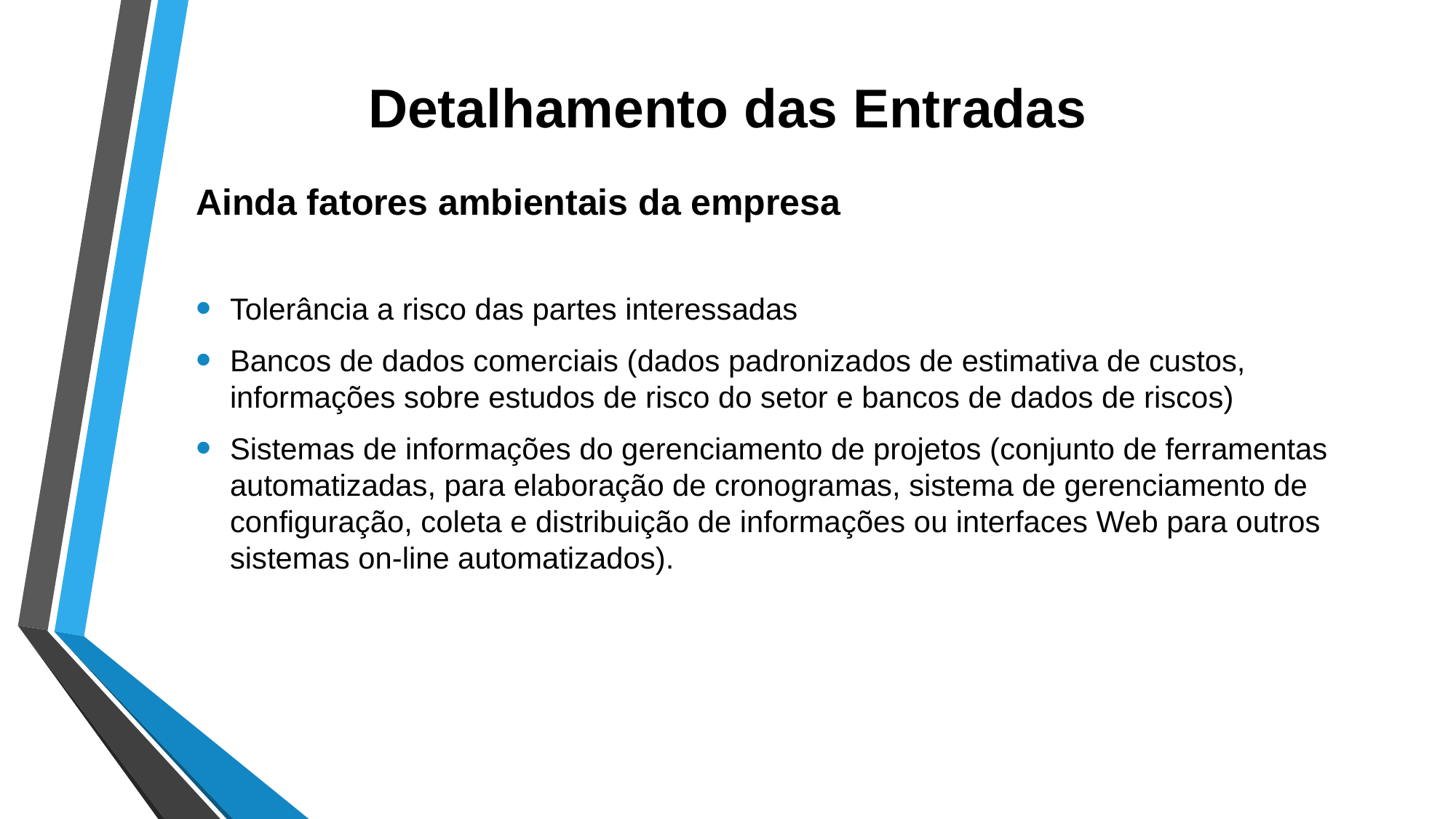

# Detalhamento das Entradas
Ainda fatores ambientais da empresa

Tolerância a risco das partes interessadas
Bancos de dados comerciais (dados padronizados de estimativa de custos, informações sobre estudos de risco do setor e bancos de dados de riscos)
Sistemas de informações do gerenciamento de projetos (conjunto de ferramentas automatizadas, para elaboração de cronogramas, sistema de gerenciamento de configuração, coleta e distribuição de informações ou interfaces Web para outros sistemas on-line automatizados).